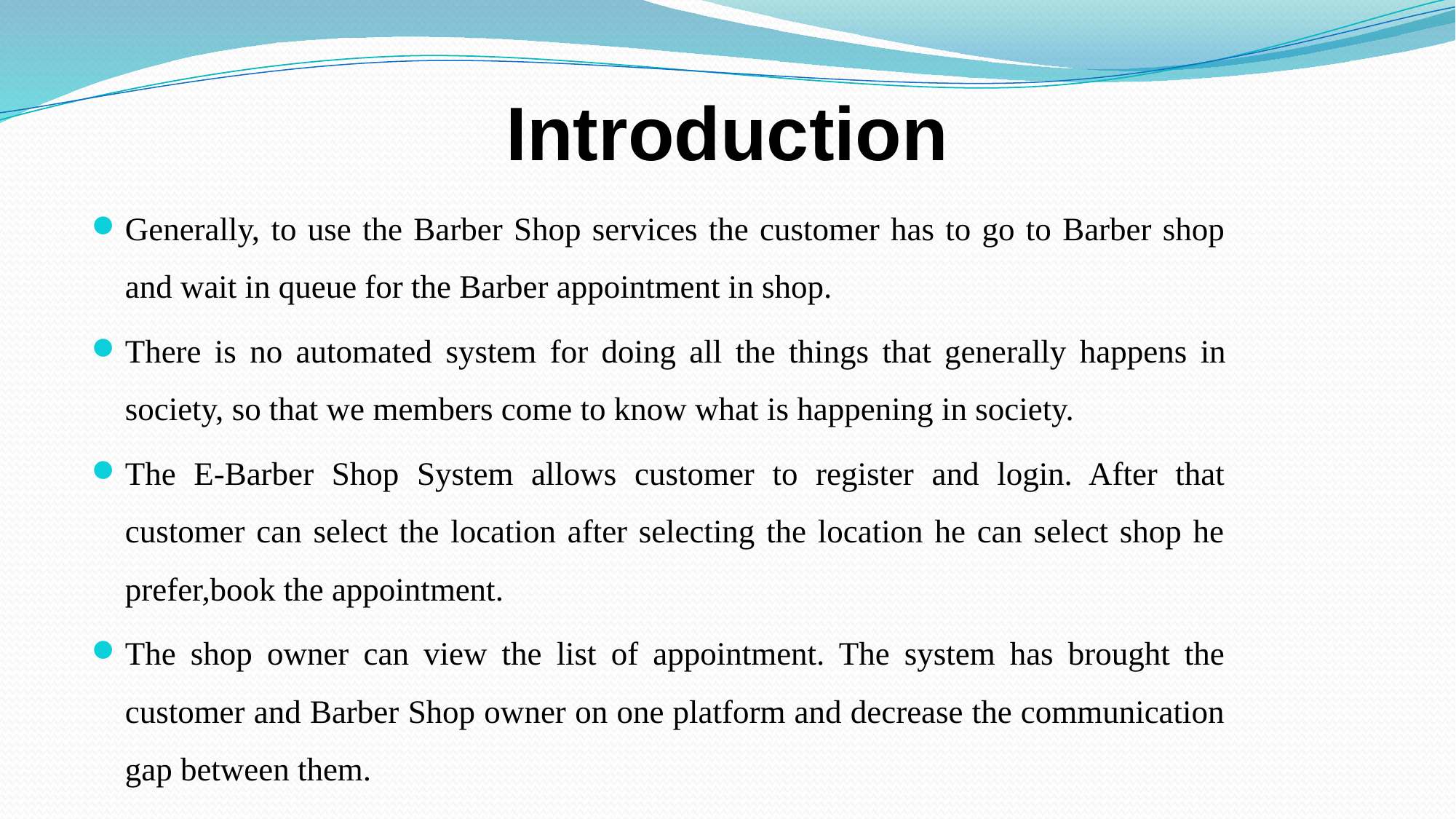

Introduction
Generally, to use the Barber Shop services the customer has to go to Barber shop and wait in queue for the Barber appointment in shop.
There is no automated system for doing all the things that generally happens in society, so that we members come to know what is happening in society.
The E-Barber Shop System allows customer to register and login. After that customer can select the location after selecting the location he can select shop he prefer,book the appointment.
The shop owner can view the list of appointment. The system has brought the customer and Barber Shop owner on one platform and decrease the communication gap between them.